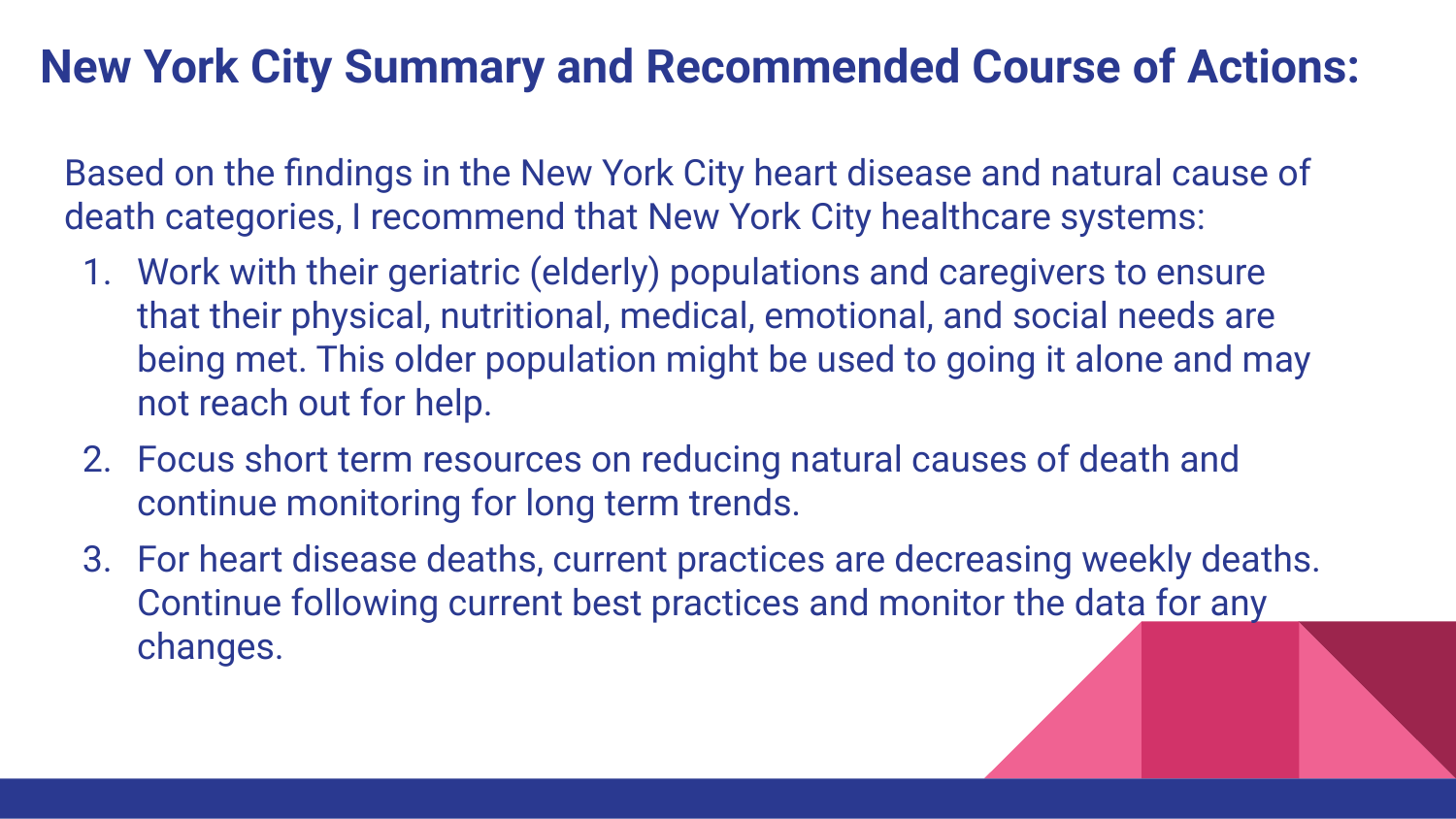

# New York City Summary and Recommended Course of Actions:

Based on the findings in the New York City heart disease and natural cause of death categories, I recommend that New York City healthcare systems:
Work with their geriatric (elderly) populations and caregivers to ensure that their physical, nutritional, medical, emotional, and social needs are being met. This older population might be used to going it alone and may not reach out for help.
Focus short term resources on reducing natural causes of death and continue monitoring for long term trends.
For heart disease deaths, current practices are decreasing weekly deaths. Continue following current best practices and monitor the data for any changes.